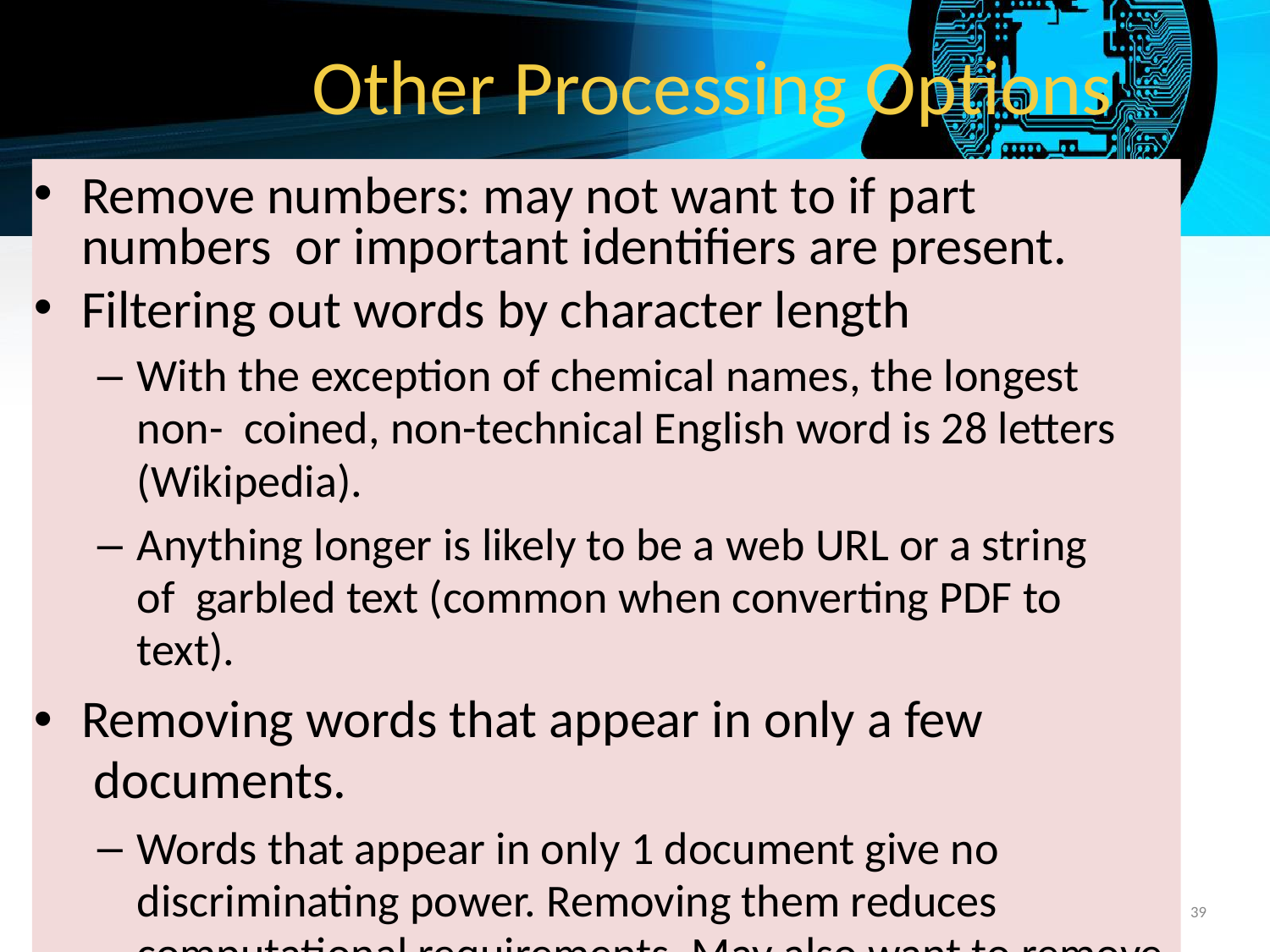

# Other Processing Options
Remove numbers: may not want to if part numbers  or important identifiers are present.
Filtering out words by character length
With the exception of chemical names, the longest non-  coined, non-technical English word is 28 letters  (Wikipedia).
Anything longer is likely to be a web URL or a string of  garbled text (common when converting PDF to text).
Removing words that appear in only a few  documents.
Words that appear in only 1 document give no  discriminating power. Removing them reduces  computational requirements. May also want to remove  words that appear in only a handful of documents.
39